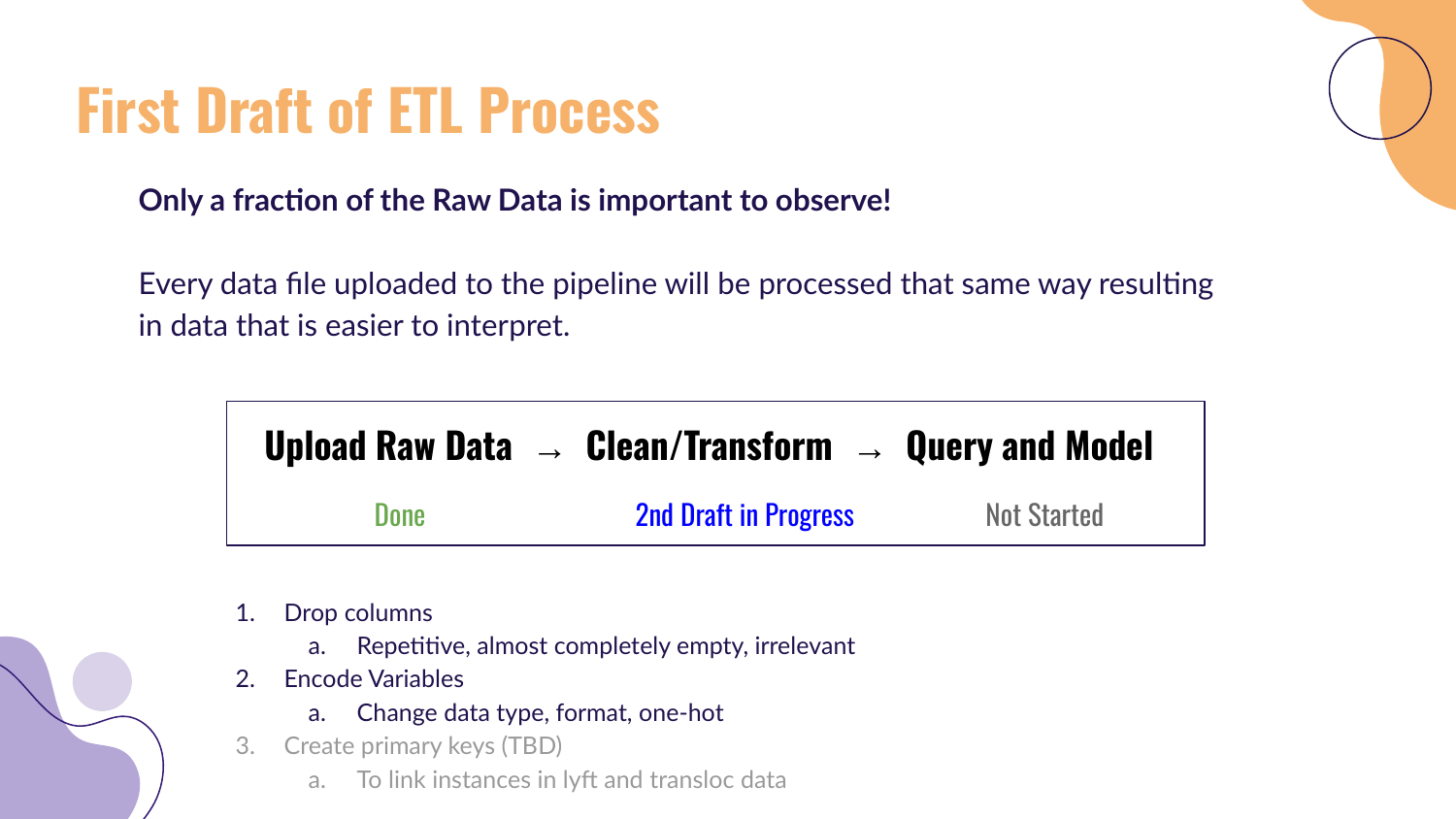

# First Draft of ETL Process

Only a fraction of the Raw Data is important to observe!

Every data file uploaded to the pipeline will be processed that same way resulting in data that is easier to interpret.

Drop columns
Repetitive, almost completely empty, irrelevant
Encode Variables
Change data type, format, one-hot
Create primary keys (TBD)
To link instances in lyft and transloc data

Upload Raw Data  →  Clean/Transform  →  Query and Model
Done                                2nd Draft in Progress                    Not Started